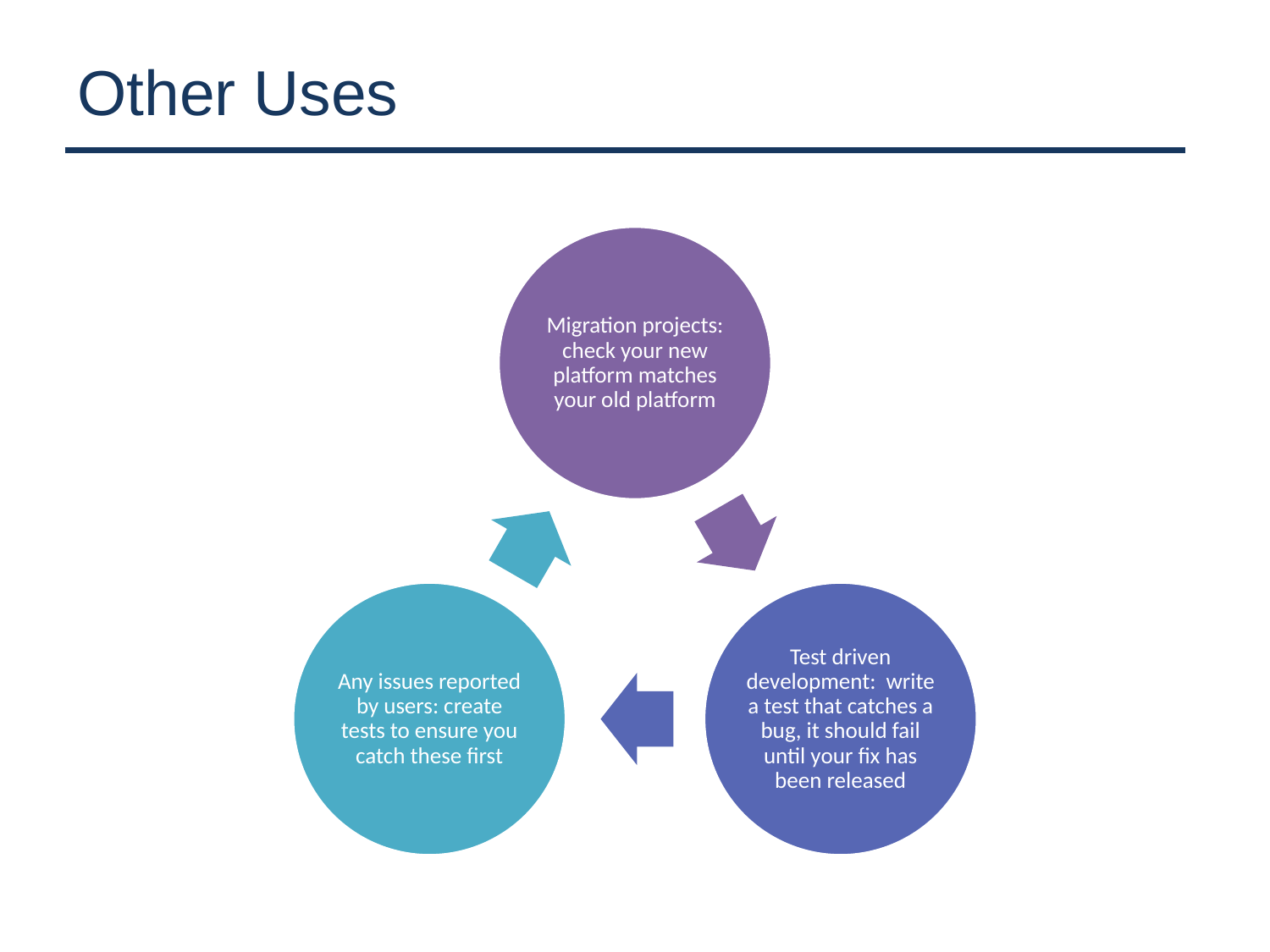

Other Uses
Migration projects: check your new platform matches your old platform

Test driven development:  write a test that catches a bug, it should fail until your fix has been released

Any issues reported by users: create tests to ensure you catch these first